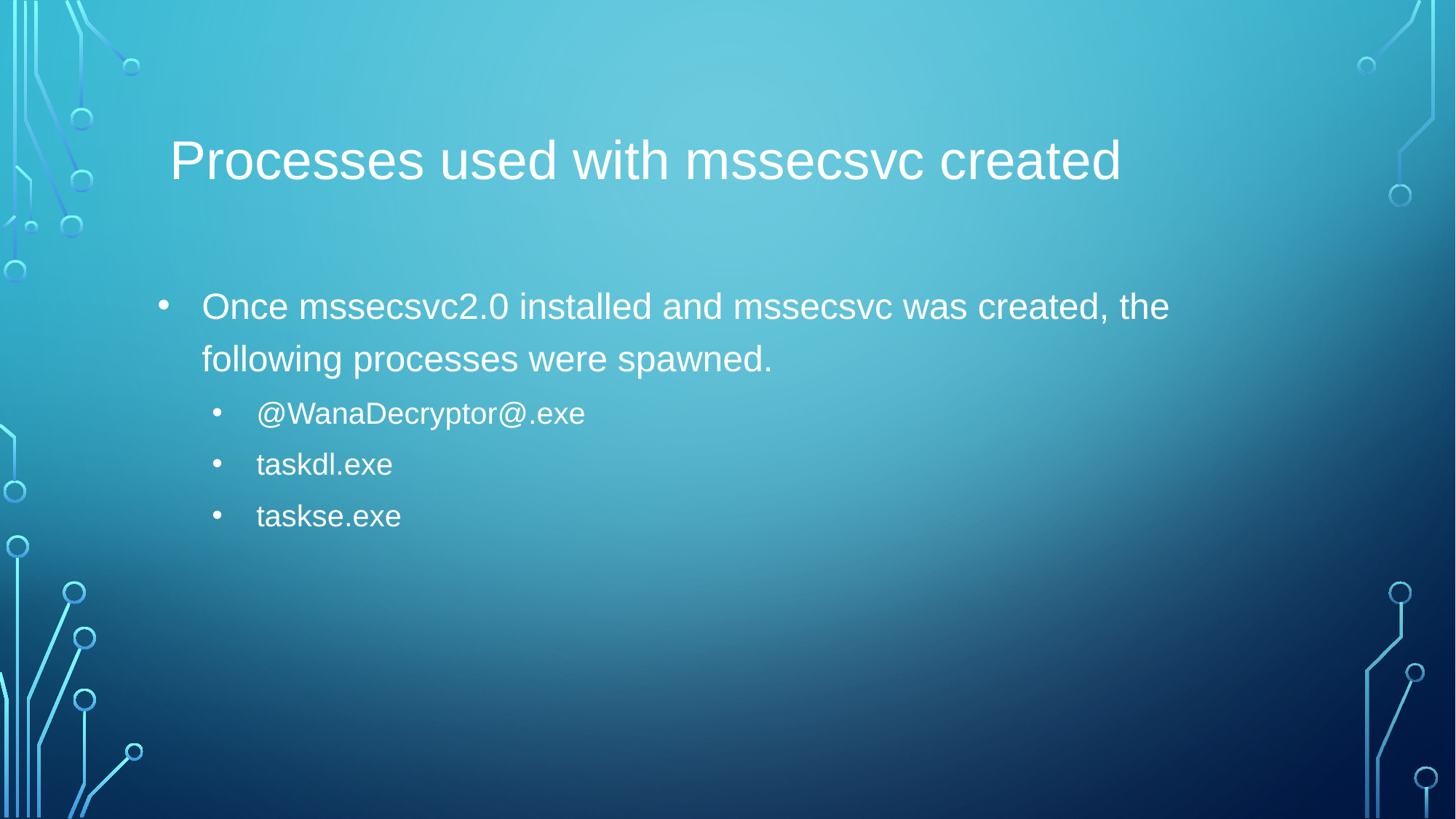

# Processes used with mssecsvc created
Once mssecsvc2.0 installed and mssecsvc was created, the following processes were spawned.
@WanaDecryptor@.exe
taskdl.exe
taskse.exe